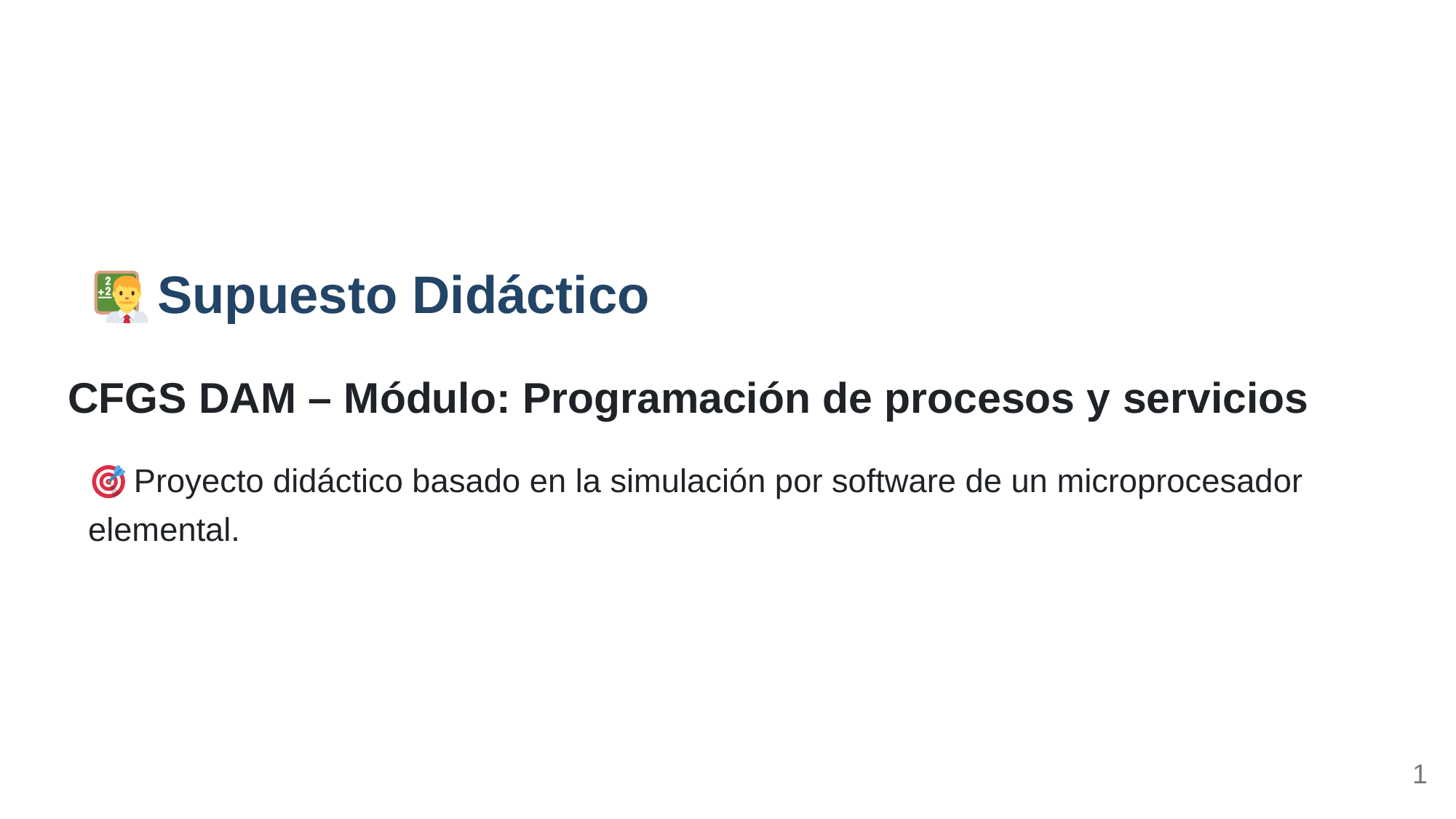

Supuesto Didáctico

CFGS DAM – Módulo: Programación de procesos y servicios
 Proyecto didáctico basado en la simulación por software de un microprocesador

elemental.
1